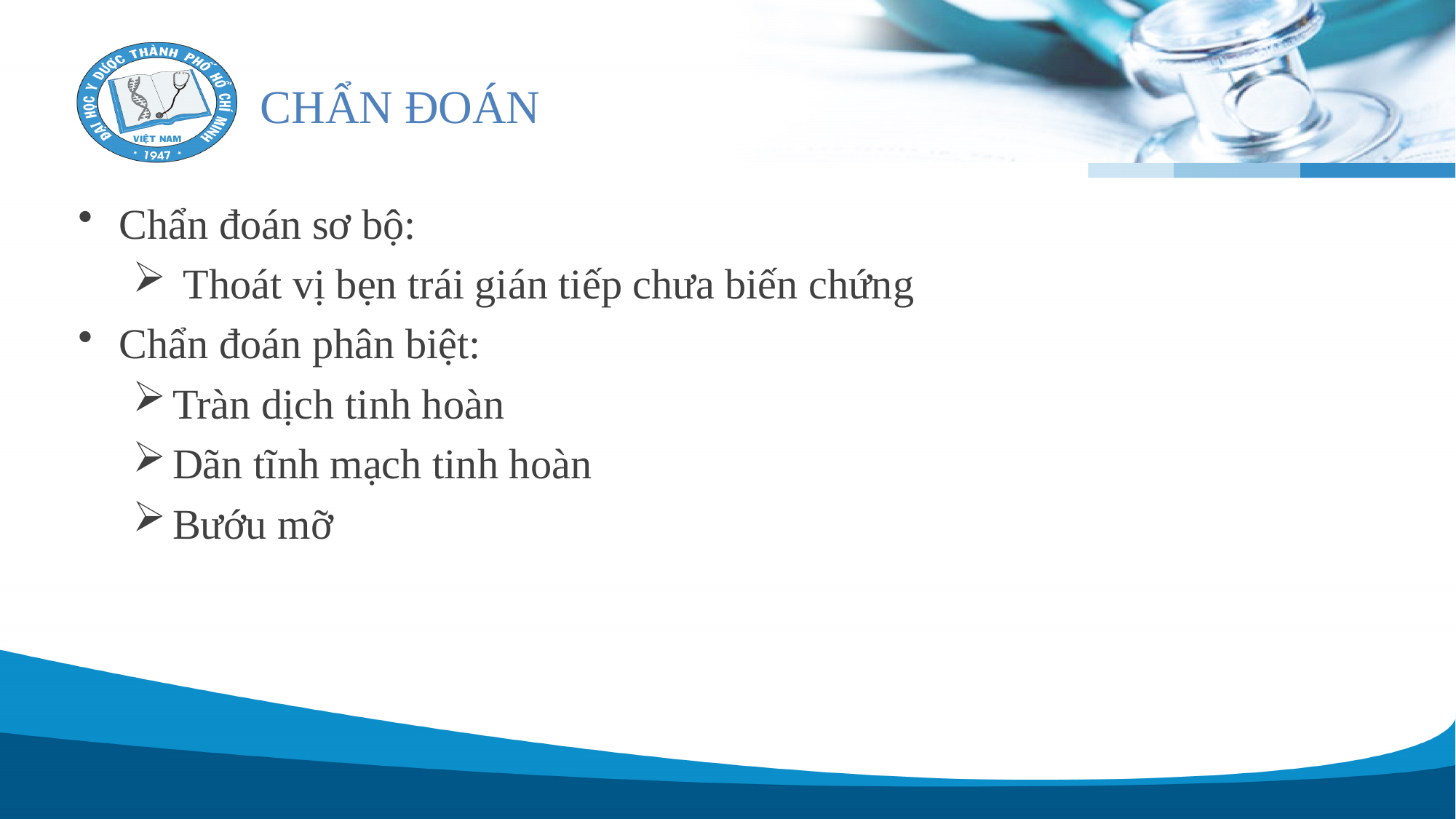

# CHẨN ĐOÁN
Chẩn đoán sơ bộ:
 Thoát vị bẹn trái gián tiếp chưa biến chứng
Chẩn đoán phân biệt:
Tràn dịch tinh hoàn
Dãn tĩnh mạch tinh hoàn
Bướu mỡ